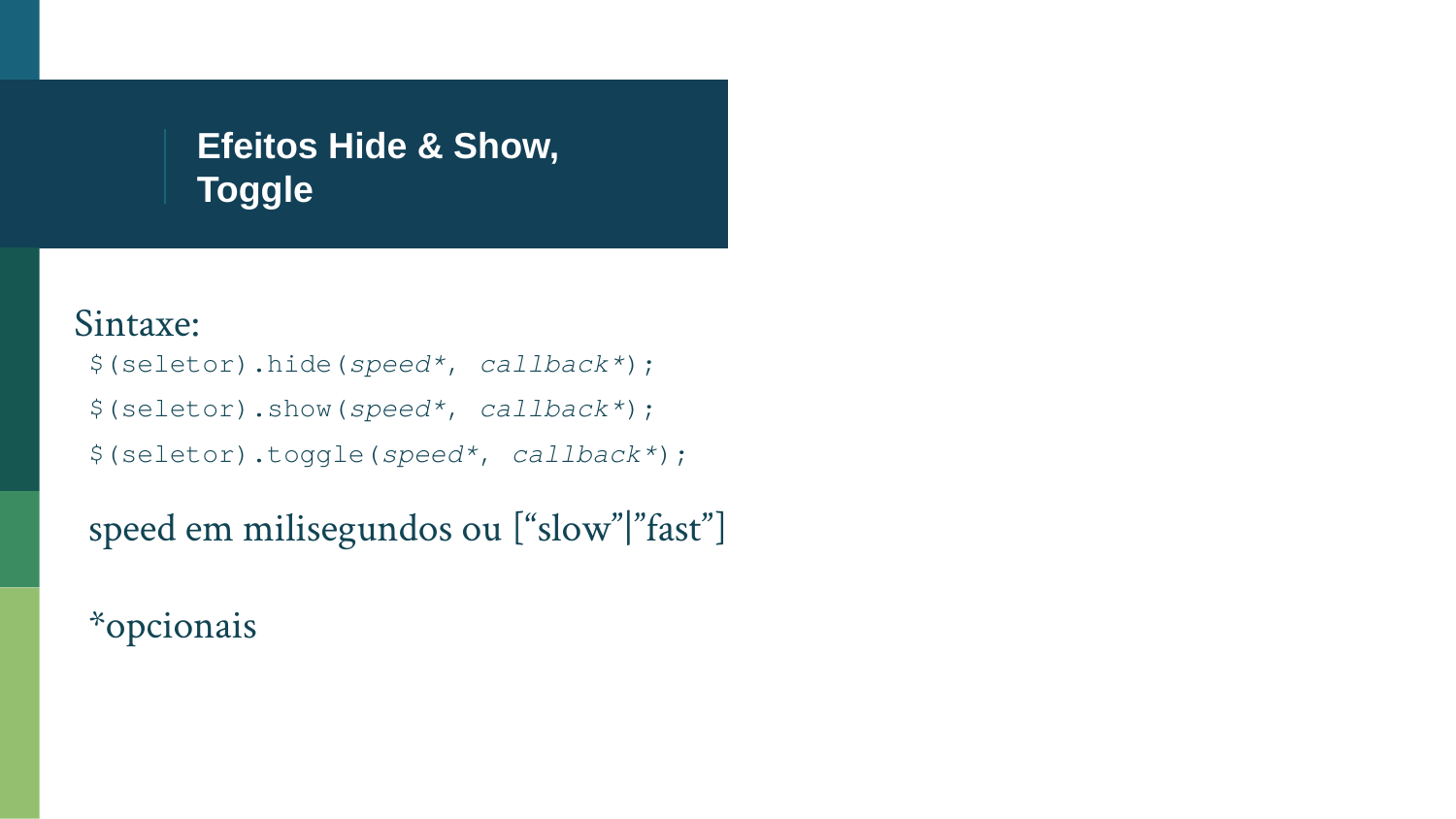

# Efeitos Hide & Show, Toggle
Sintaxe:
$(seletor).hide(speed*, callback*);

$(seletor).show(speed*, callback*);

$(seletor).toggle(speed*, callback*);

speed em milisegundos ou [“slow”|”fast”]

*opcionais